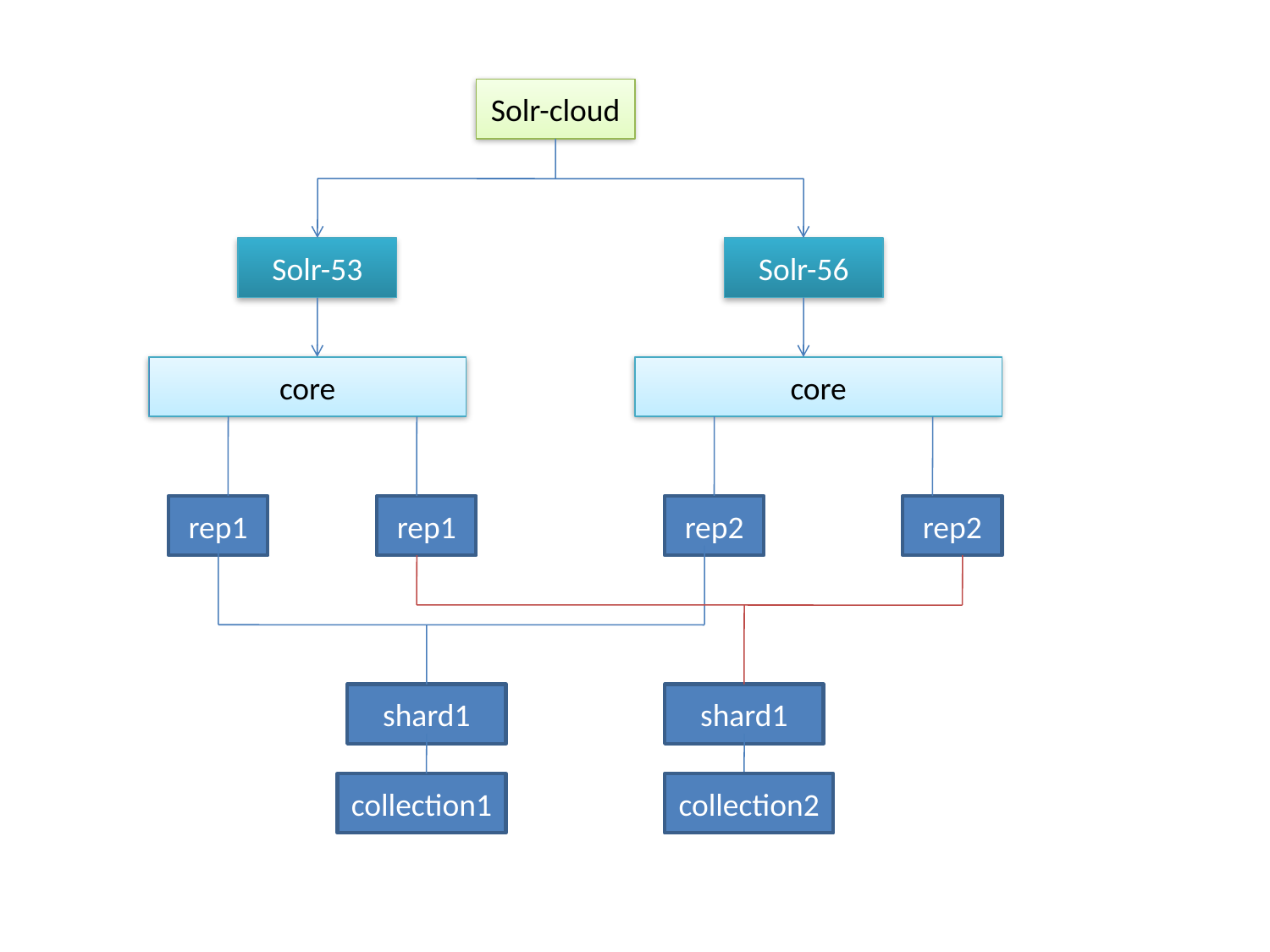

Solr-cloud
Solr-53
Solr-56
core
core
rep1
rep1
rep2
rep2
shard1
shard1
collection1
collection2